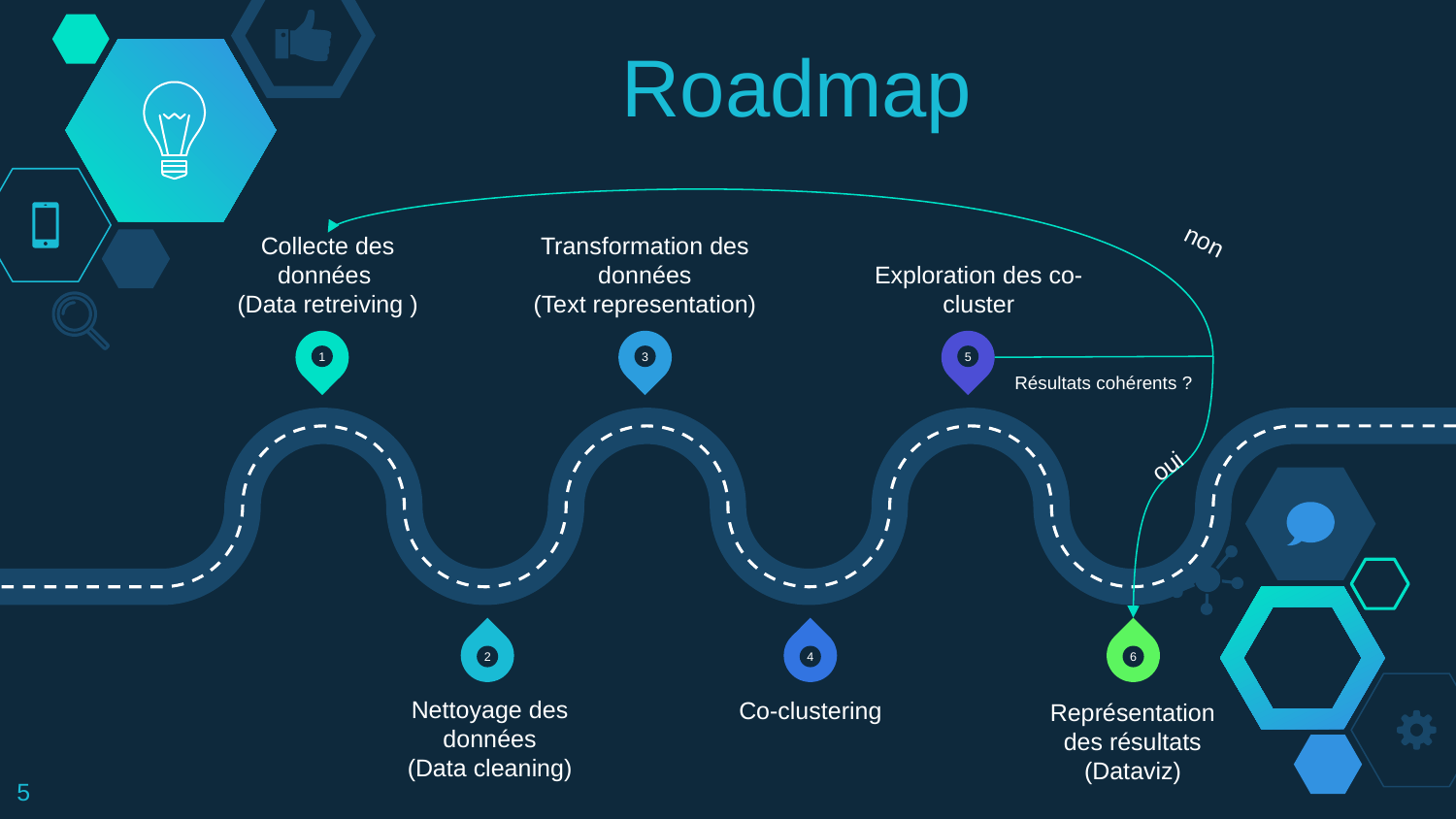

# Roadmap
non
Collecte des données
(Data retreiving )
Transformation des données
(Text representation)
Exploration des co-cluster

1

3

5
Résultats cohérents ?

oui

2

4

6
Nettoyage des données
(Data cleaning)
Co-clustering

Représentation des résultats
(Dataviz)
5